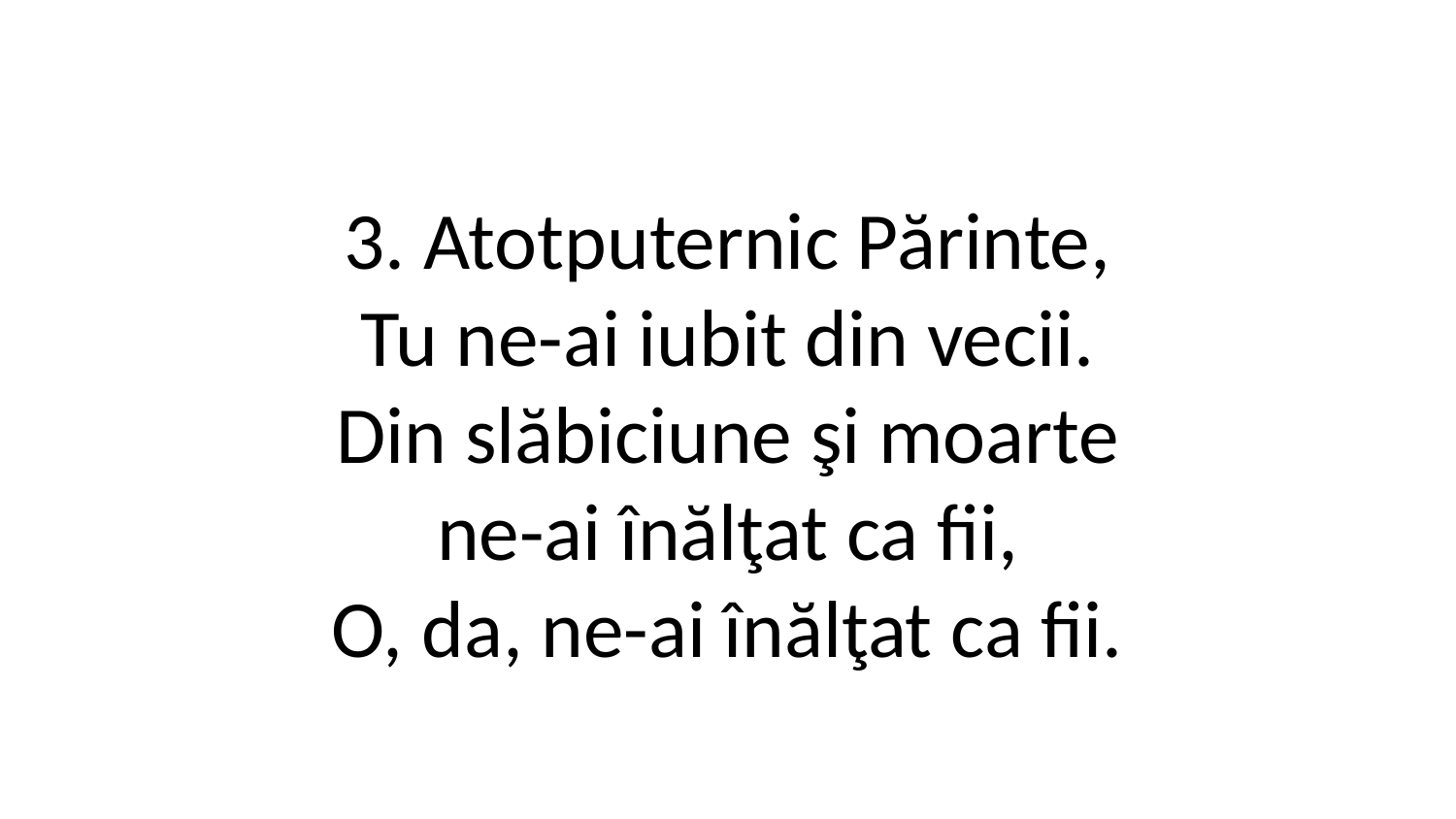

3. Atotputernic Părinte,
Tu ne-ai iubit din vecii.
Din slăbiciune şi moarte
ne-ai înălţat ca fii,
O, da, ne-ai înălţat ca fii.